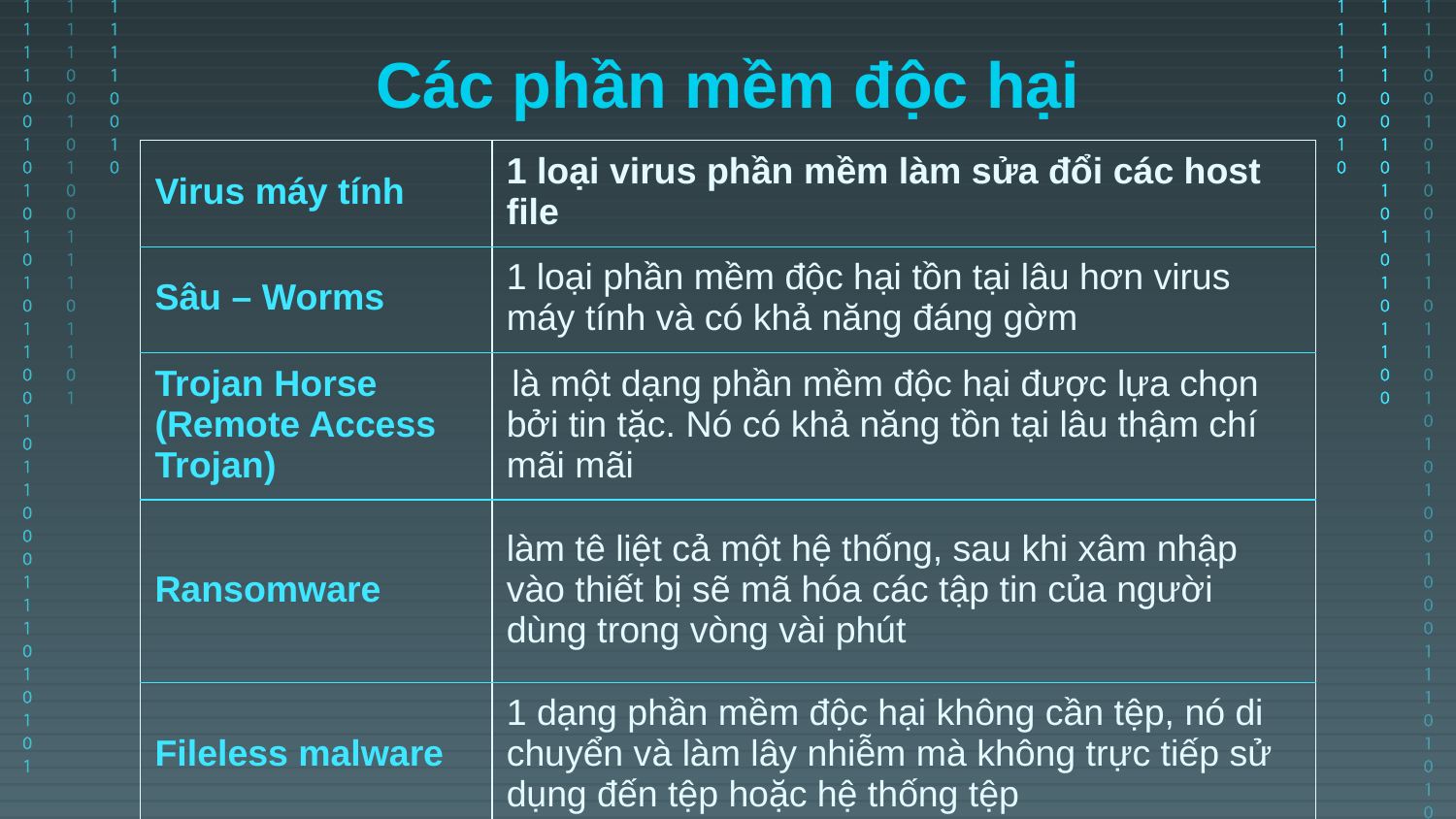

# Các phần mềm độc hại
| Virus máy tính | 1 loại virus phần mềm làm sửa đổi các host file |
| --- | --- |
| Sâu – Worms | 1 loại phần mềm độc hại tồn tại lâu hơn virus máy tính và có khả năng đáng gờm |
| Trojan Horse (Remote Access Trojan) | là một dạng phần mềm độc hại được lựa chọn bởi tin tặc. Nó có khả năng tồn tại lâu thậm chí mãi mãi |
| Ransomware | làm tê liệt cả một hệ thống, sau khi xâm nhập vào thiết bị sẽ mã hóa các tập tin của người dùng trong vòng vài phút |
| Fileless malware | 1 dạng phần mềm độc hại không cần tệp, nó di chuyển và làm lây nhiễm mà không trực tiếp sử dụng đến tệp hoặc hệ thống tệp |
| Editable presentation theme | You can edit the master slides easily. For more info, click here |